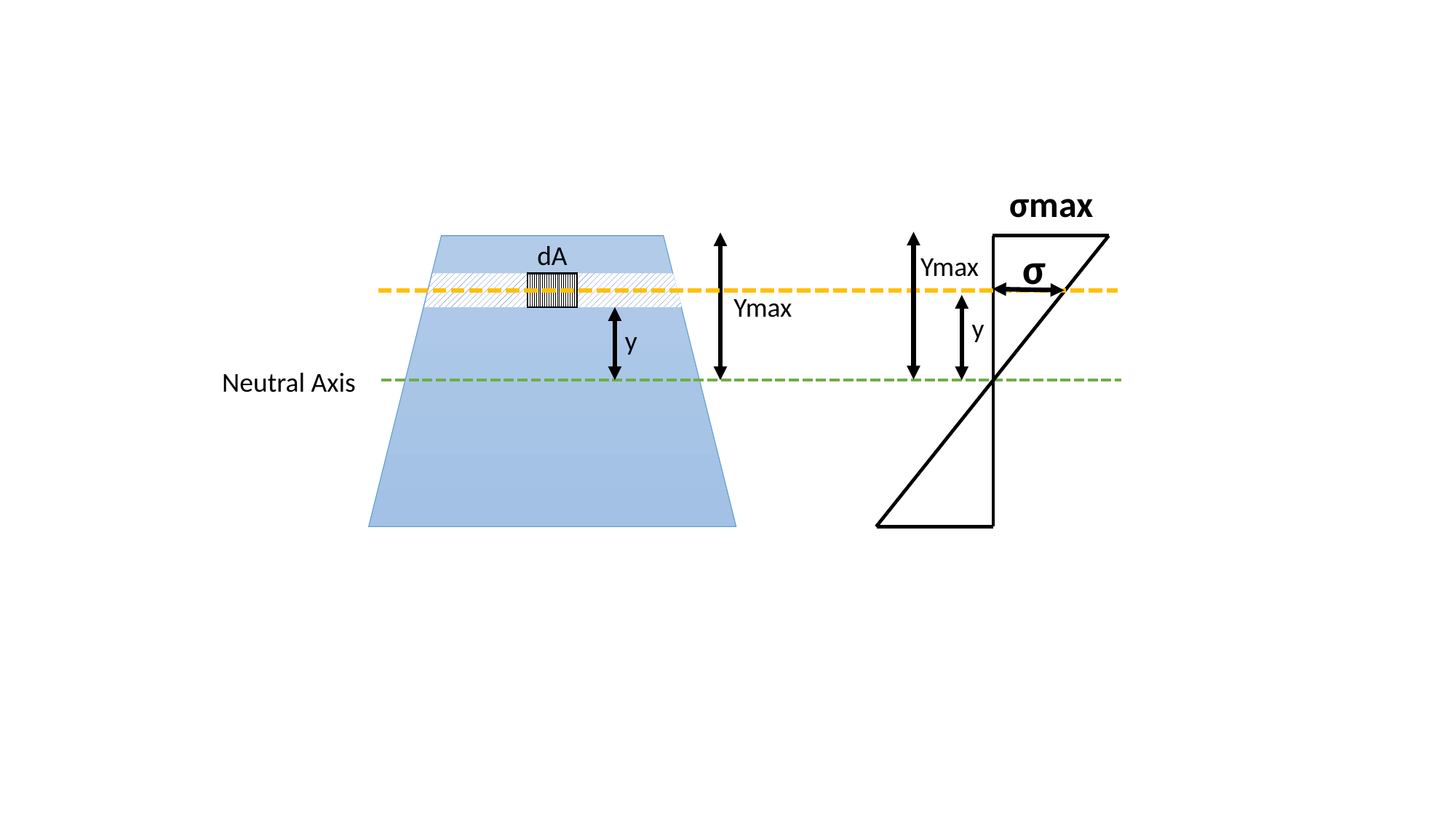

σmax
dA

σ
Ymax

Ymax
y
y
Neutral Axis